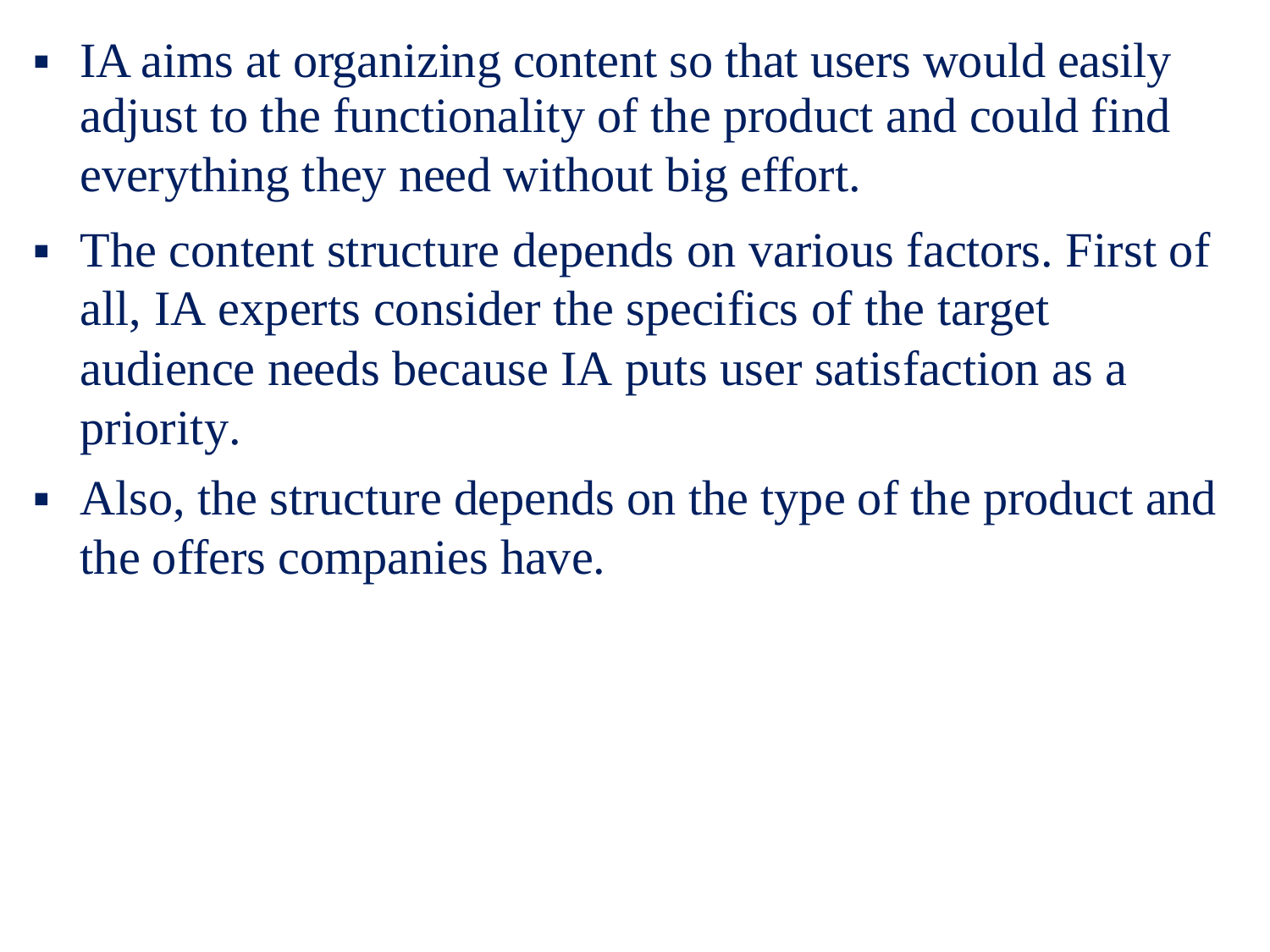

▪ IA aims at organizing content so that users would easily
adjust to the functionality of the product and could find
everything they need without big effort.
▪	The content structure depends on various factors. First of all, IA experts consider the specifics of the target audience needs because IA puts user satisfaction as a priority.
▪	Also, the structure depends on the type of the product and the offers companies have.